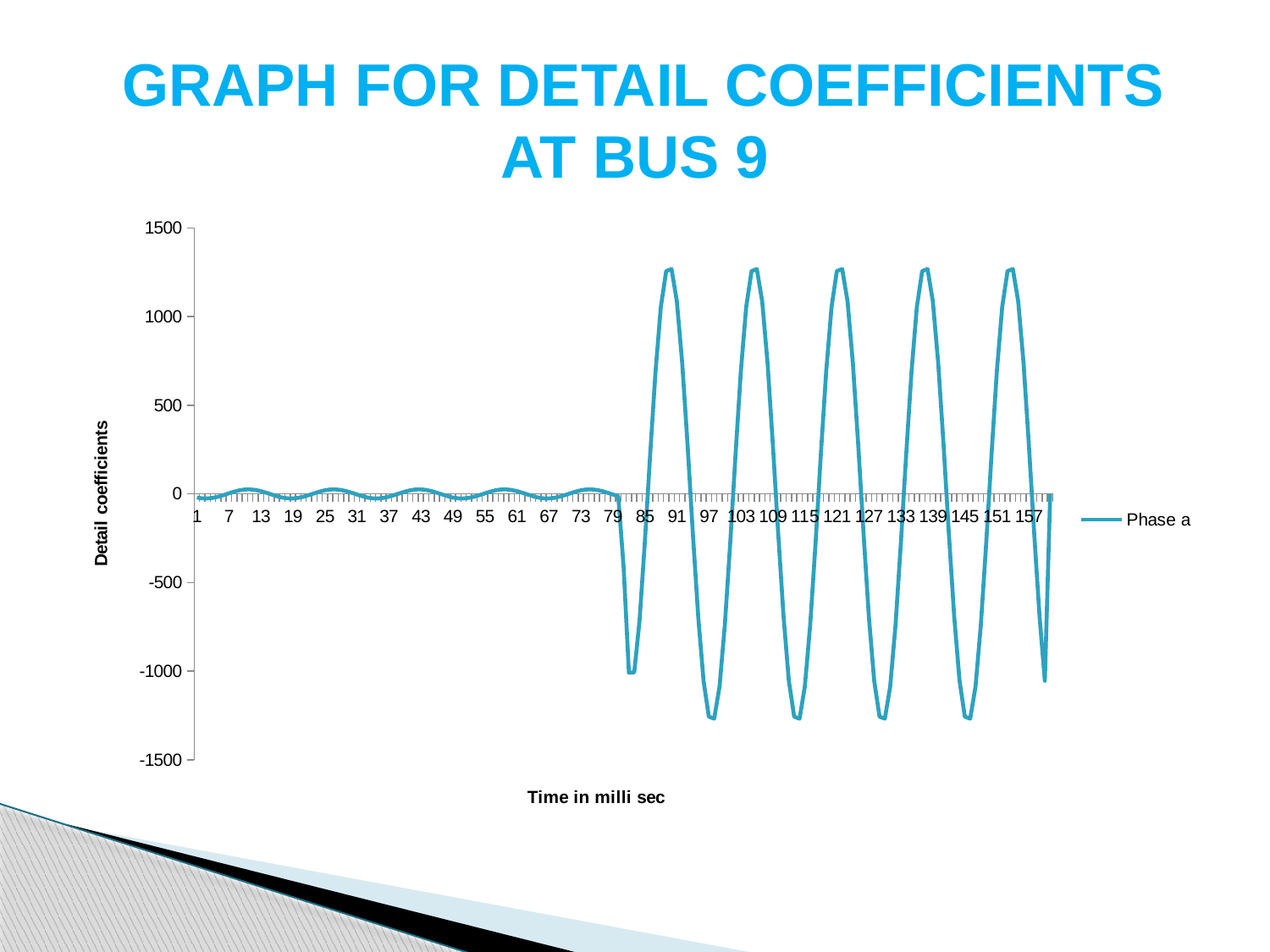

# GRAPH FOR DETAIL COEFFICIENTS AT BUS 9

### Chart

| Category |  |
|---|---|